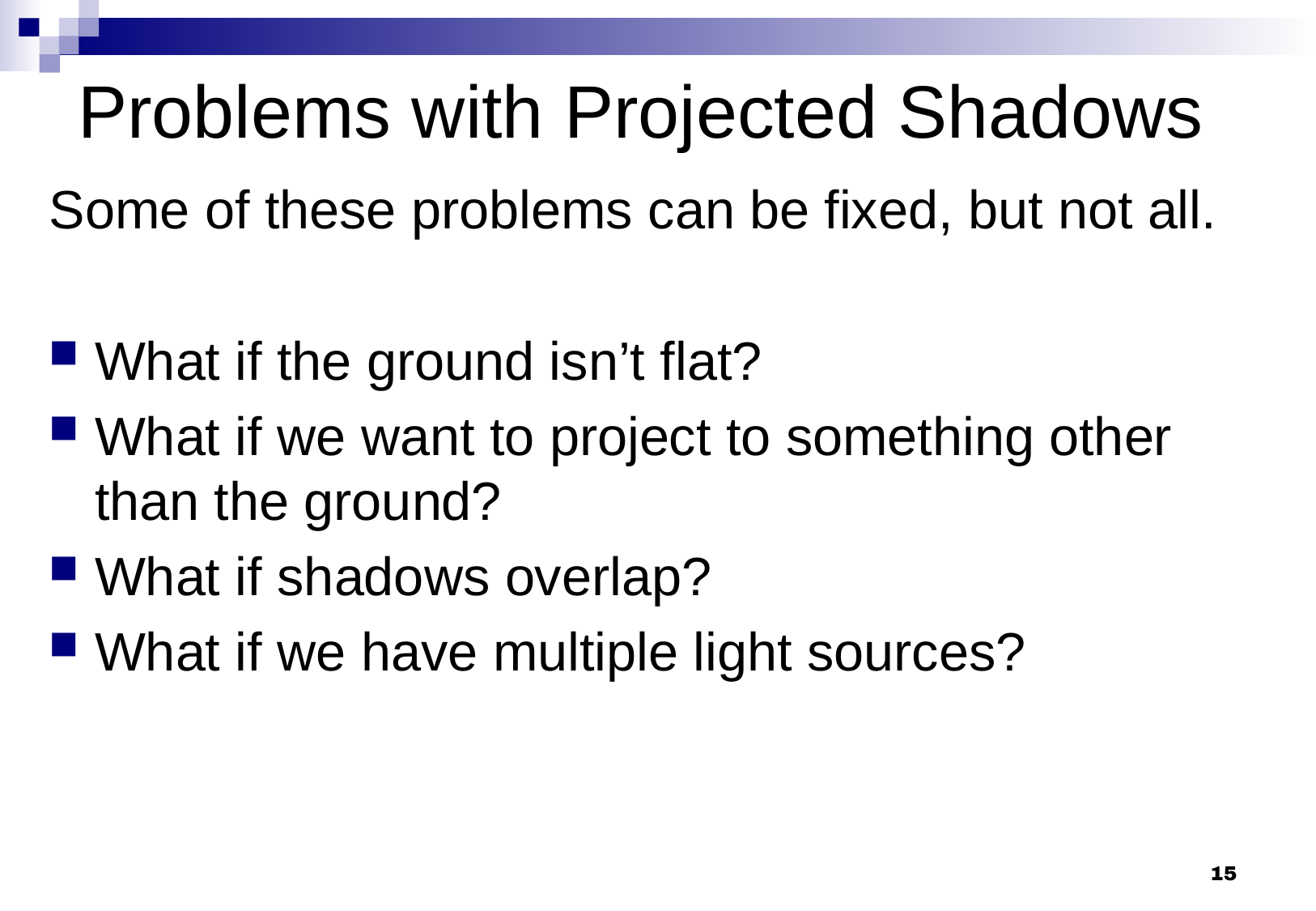

# Problems with Projected Shadows
Some of these problems can be fixed, but not all.

What if the ground isn’t flat?
What if we want to project to something other than the ground?
What if shadows overlap?
What if we have multiple light sources?
15